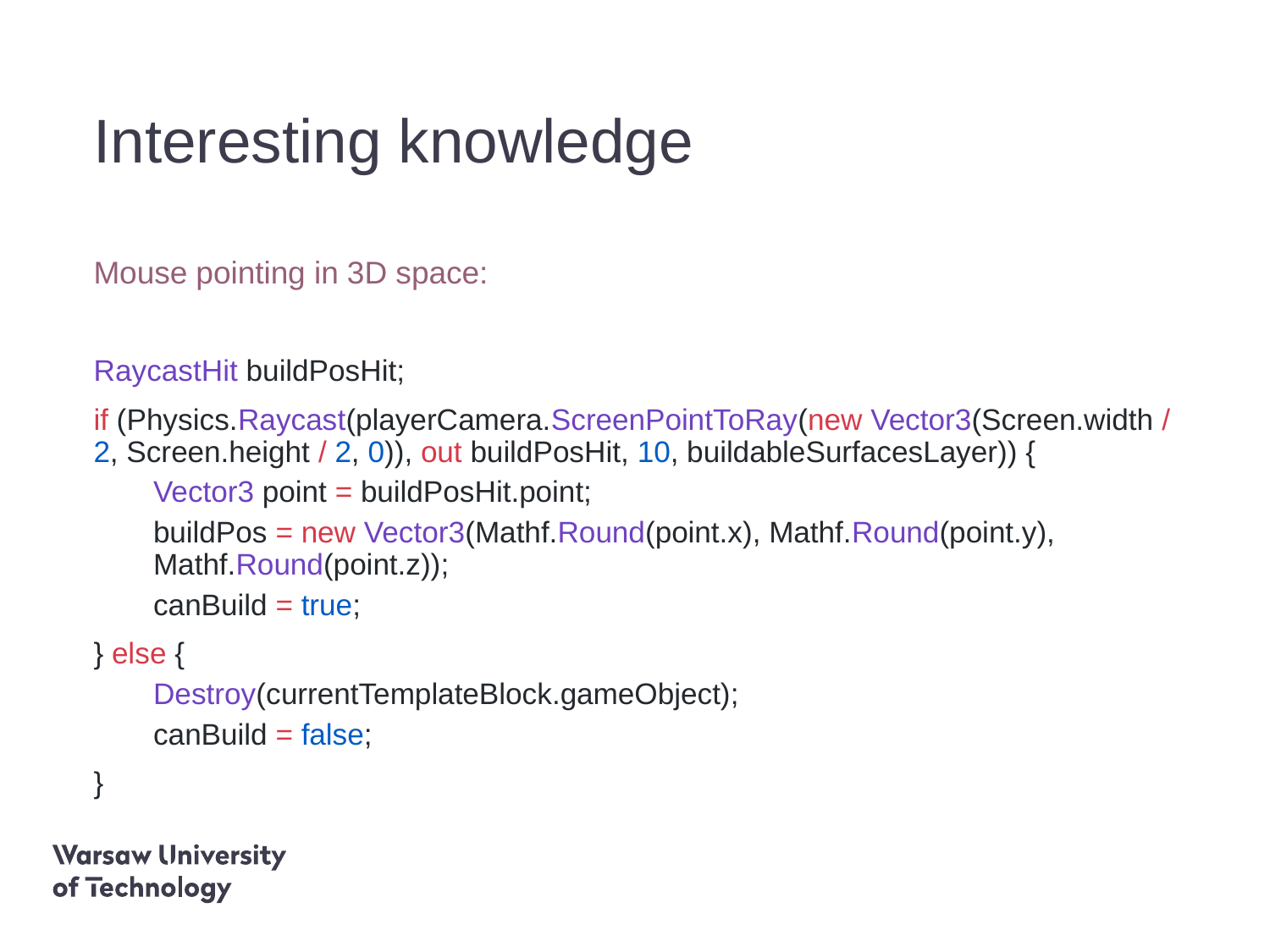

# Interesting knowledge
Mouse pointing in 3D space:

RaycastHit buildPosHit;
if (Physics.Raycast(playerCamera.ScreenPointToRay(new Vector3(Screen.width / 2, Screen.height / 2, 0)), out buildPosHit, 10, buildableSurfacesLayer)) {
Vector3 point = buildPosHit.point;
buildPos = new Vector3(Mathf.Round(point.x), Mathf.Round(point.y), Mathf.Round(point.z));
canBuild = true;
} else {
Destroy(currentTemplateBlock.gameObject);
canBuild = false;
}